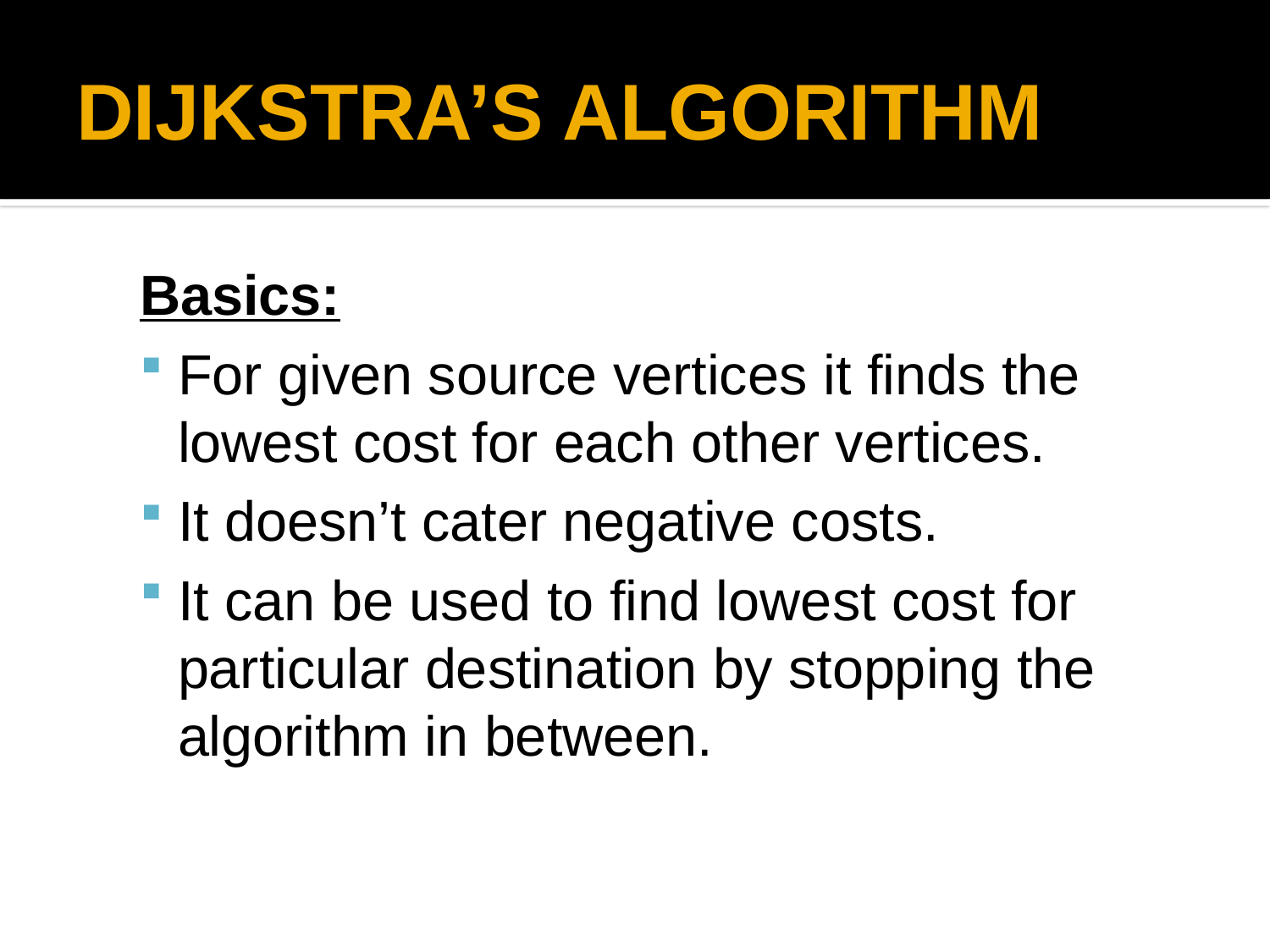

# DIJKSTRA’S ALGORITHM
Basics:
For given source vertices it finds the lowest cost for each other vertices.
It doesn’t cater negative costs.
It can be used to find lowest cost for particular destination by stopping the algorithm in between.